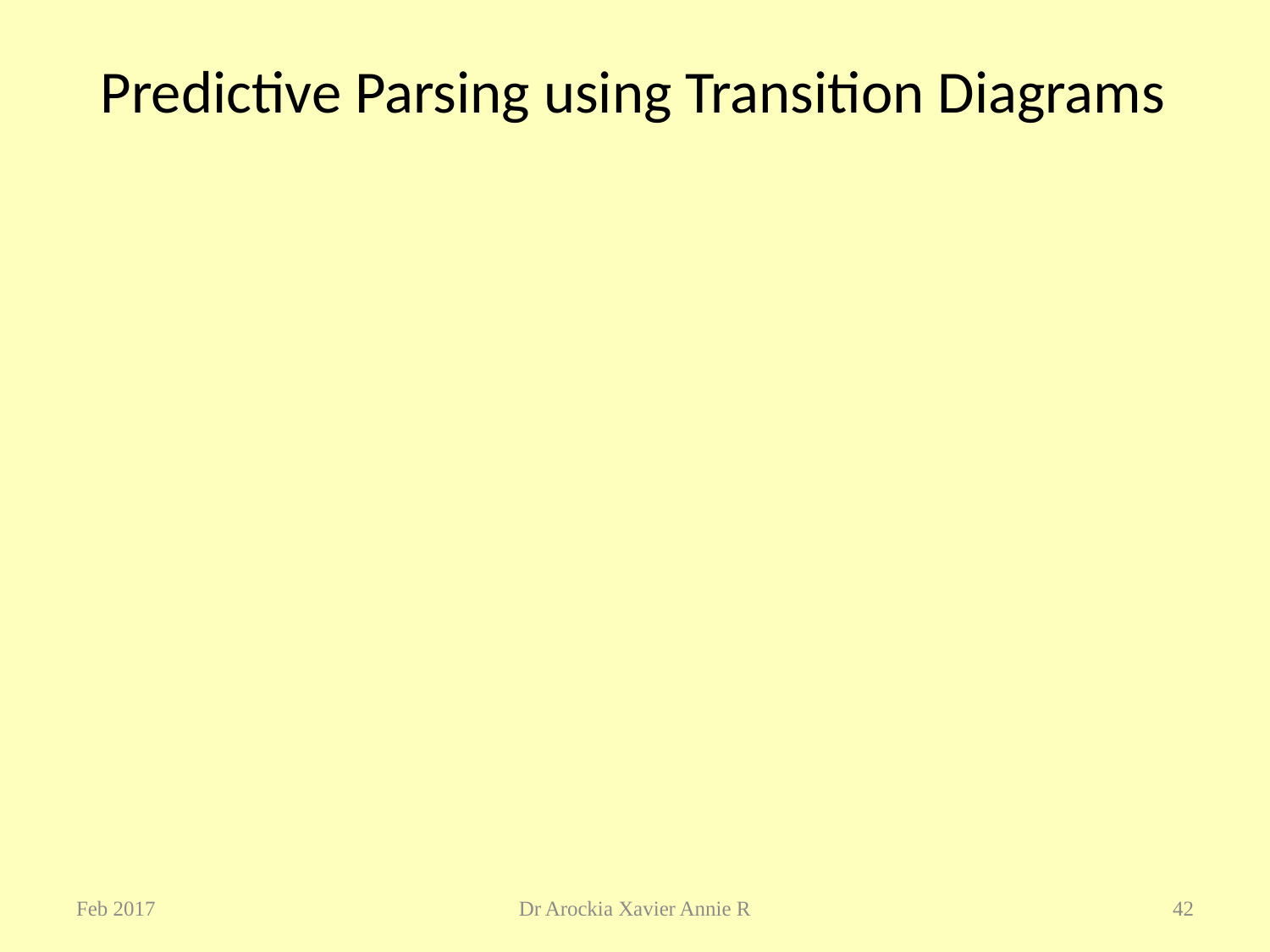

# Predictive Parsing using Transition Diagrams

Feb 2017
Dr Arockia Xavier Annie R
42